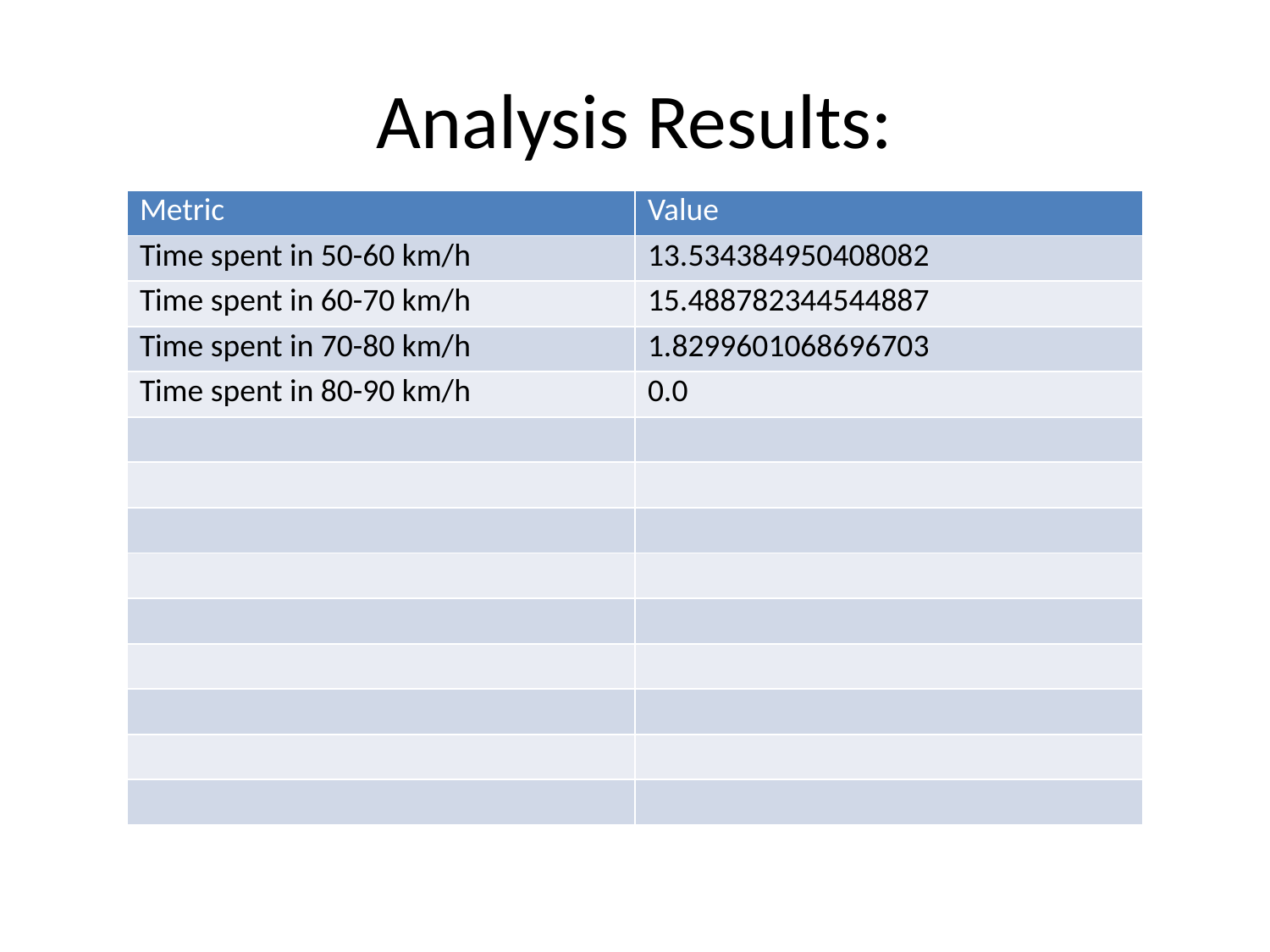

# Analysis Results:
| Metric | Value |
| --- | --- |
| Time spent in 50-60 km/h | 13.534384950408082 |
| Time spent in 60-70 km/h | 15.488782344544887 |
| Time spent in 70-80 km/h | 1.8299601068696703 |
| Time spent in 80-90 km/h | 0.0 |
|  |  |
|  |  |
|  |  |
|  |  |
|  |  |
|  |  |
|  |  |
|  |  |
|  |  |